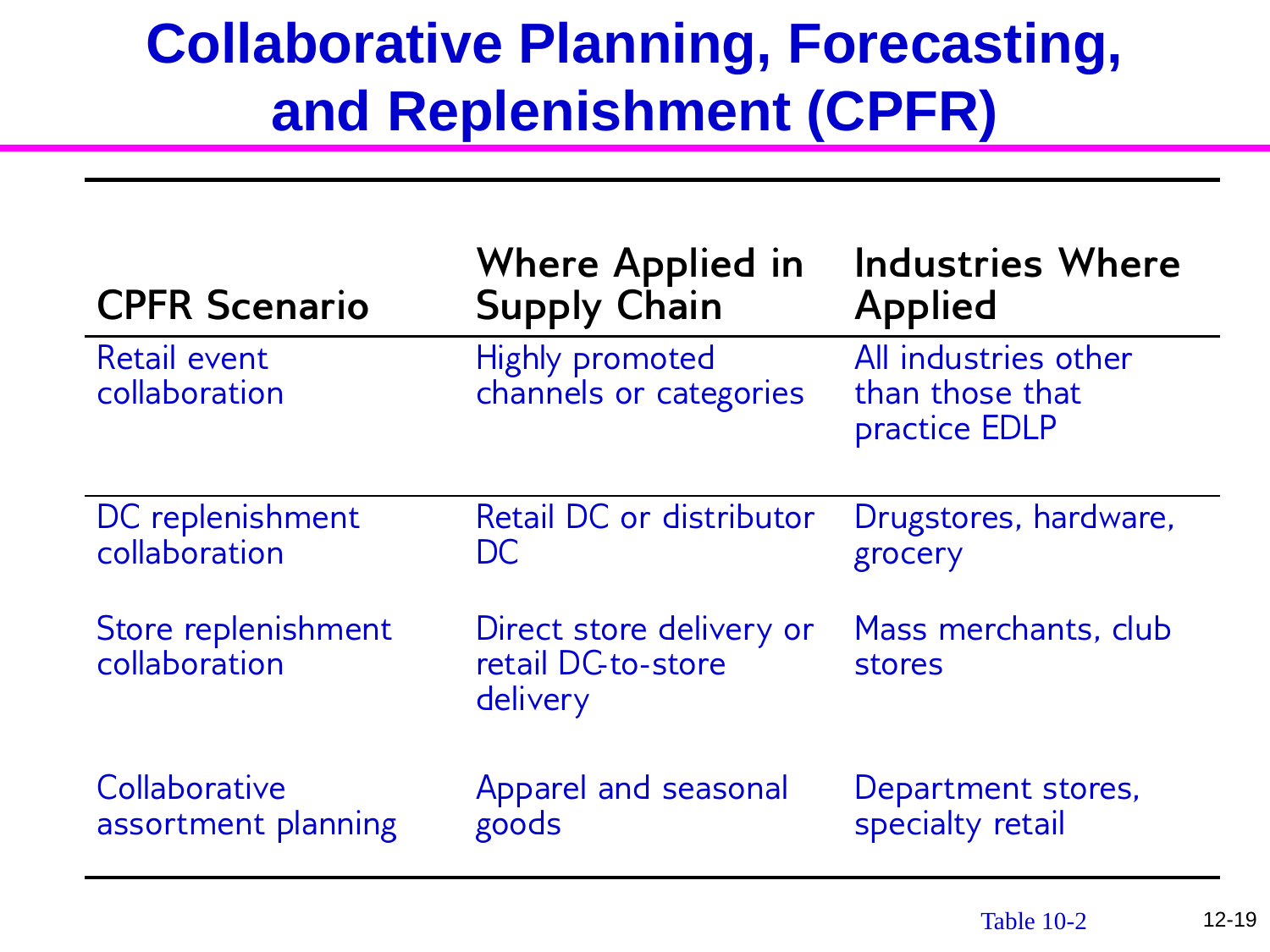

# Collaborative Planning, Forecasting, and Replenishment (CPFR)
| CPFR Scenario | Where Applied in Supply Chain | Industries Where Applied |
| --- | --- | --- |
| Retail event collaboration | Highly promoted channels or categories | All industries other than those that practice EDLP |
| DC replenishment collaboration | Retail DC or distributor DC | Drugstores, hardware, grocery |
| Store replenishment collaboration | Direct store delivery or retail DC-to-store delivery | Mass merchants, club stores |
| Collaborative assortment planning | Apparel and seasonal goods | Department stores, specialty retail |
Table 10-2
19